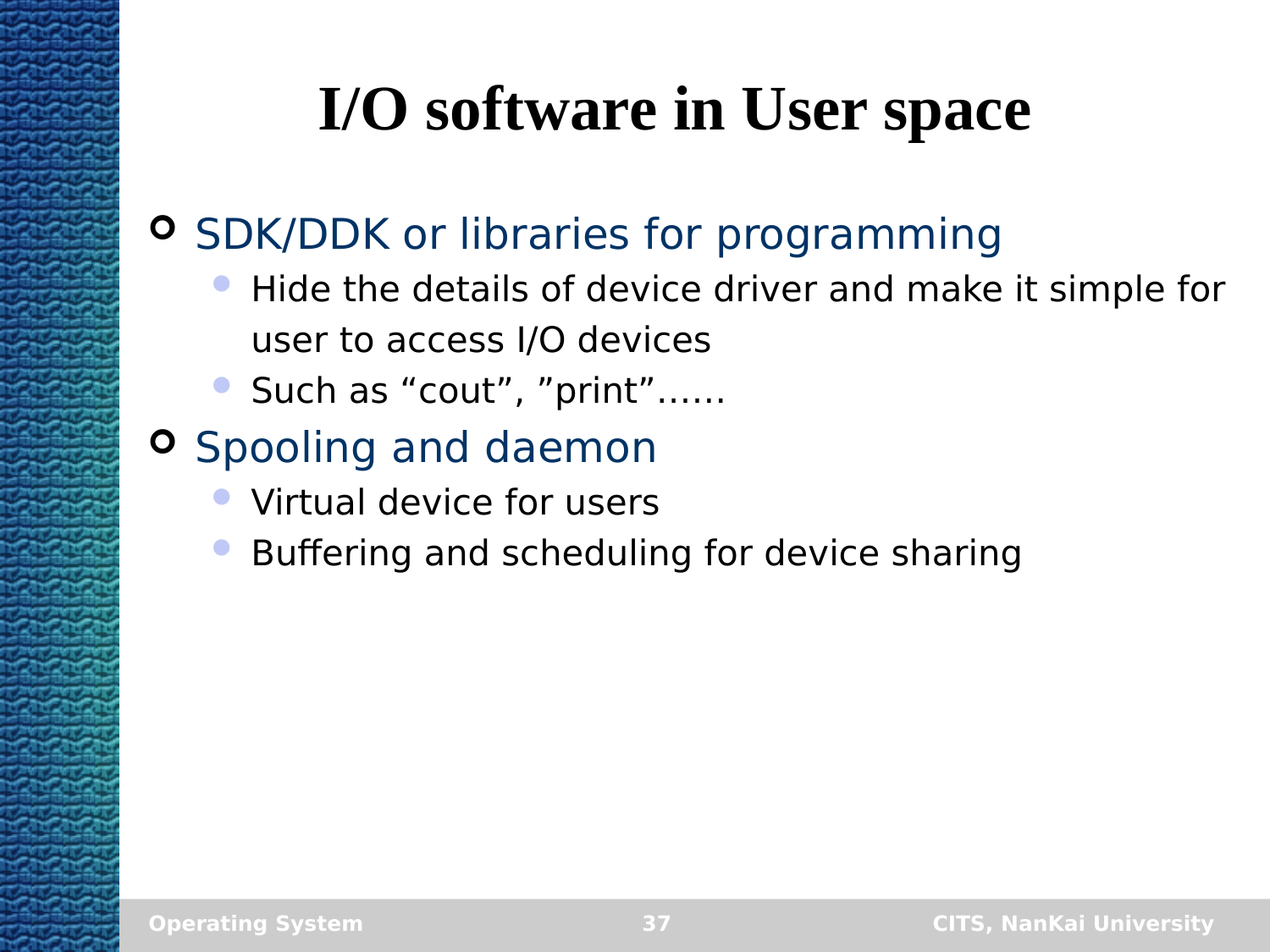

# I/O software in User space
SDK/DDK or libraries for programming
Hide the details of device driver and make it simple for user to access I/O devices
Such as “cout”, ”print”……
Spooling and daemon
Virtual device for users
Buffering and scheduling for device sharing
Operating System
37
CITS, NanKai University